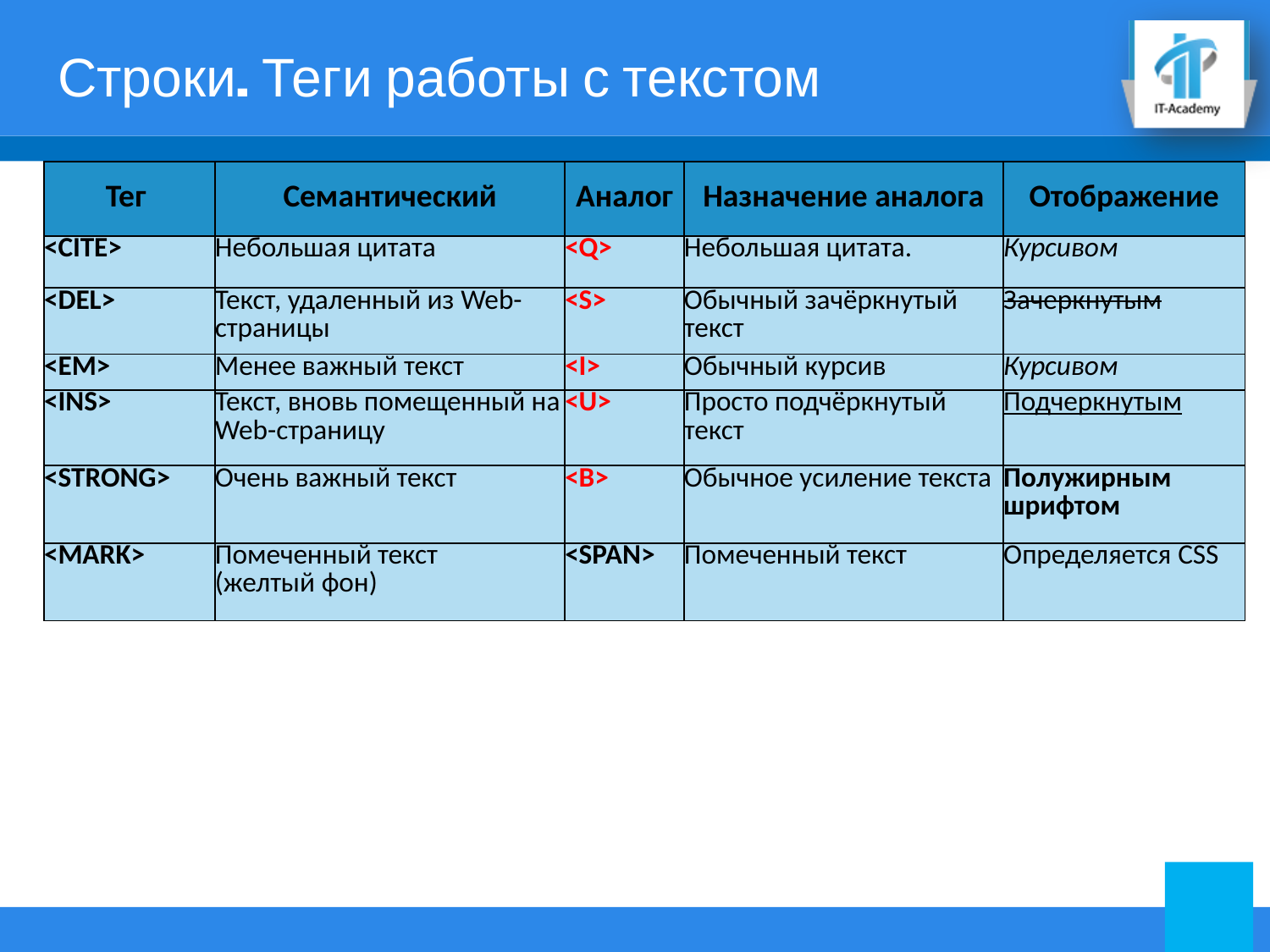

# Строки. Теги работы с текстом
| Тег | Семантический | Аналог | Назначение аналога | Отображение |
| --- | --- | --- | --- | --- |
| <CITE> | Небольшая цитата | <Q> | Небольшая цитата. | Курсивом |
| <DEL> | Текст, удаленный из Web-страницы | <S> | Обычный зачёркнутый текст | Зачеркнутым |
| <EM> | Менее важный текст | <I> | Обычный курсив | Курсивом |
| <INS> | Текст, вновь помещенный на Web-страницу | <U> | Просто подчёркнутый текст | Подчеркнутым |
| <STRONG> | Очень важный текст | <B> | Обычное усиление текста | Полужирным шрифтом |
| <MARK> | Помеченный текст (желтый фон) | <SPAN> | Помеченный текст | Определяется CSS |